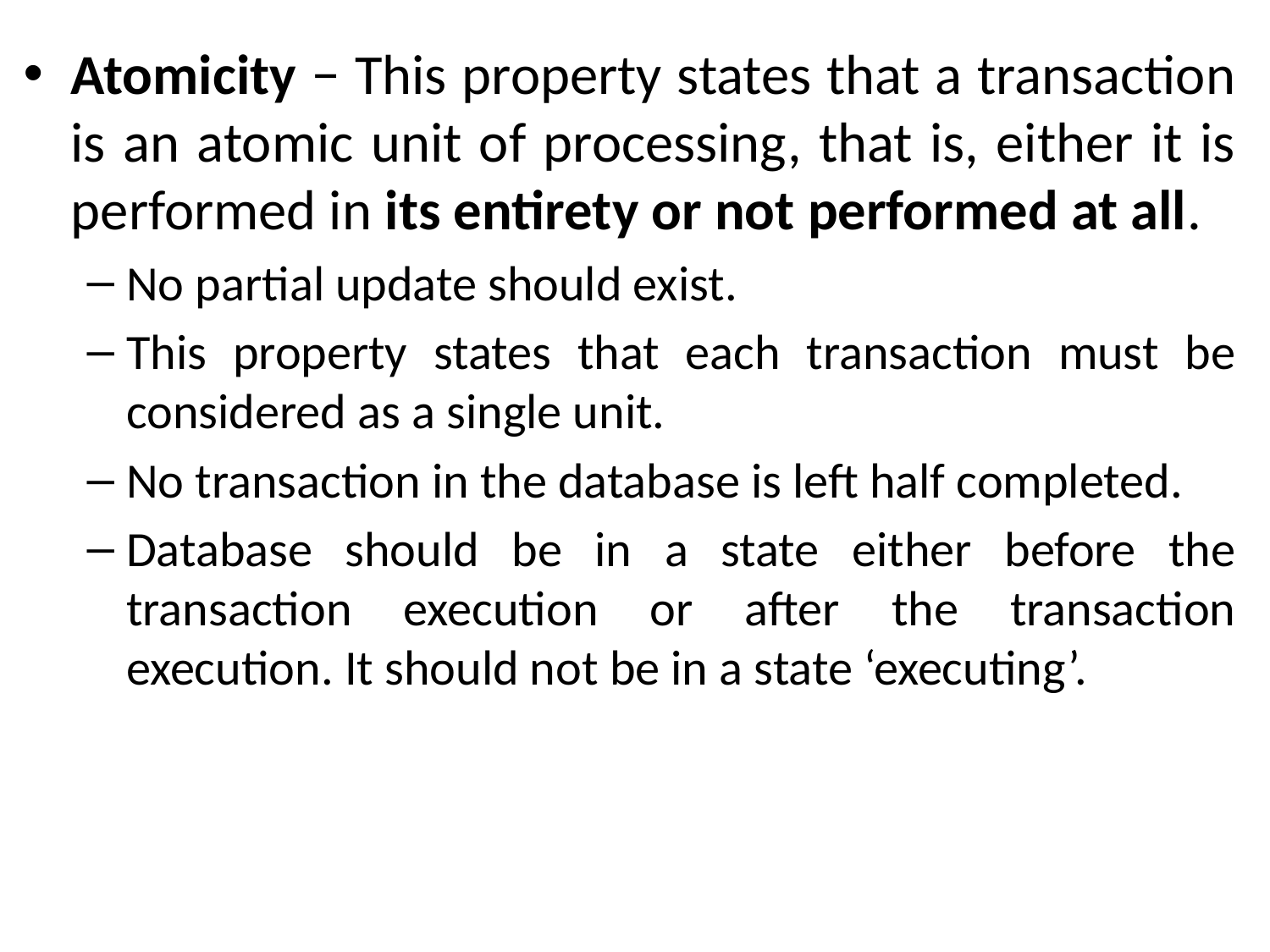

Atomicity − This property states that a transaction is an atomic unit of processing, that is, either it is performed in its entirety or not performed at all.
No partial update should exist.
This property states that each transaction must be considered as a single unit.
No transaction in the database is left half completed.
Database should be in a state either before the transaction execution or after the transaction execution. It should not be in a state ‘executing’.